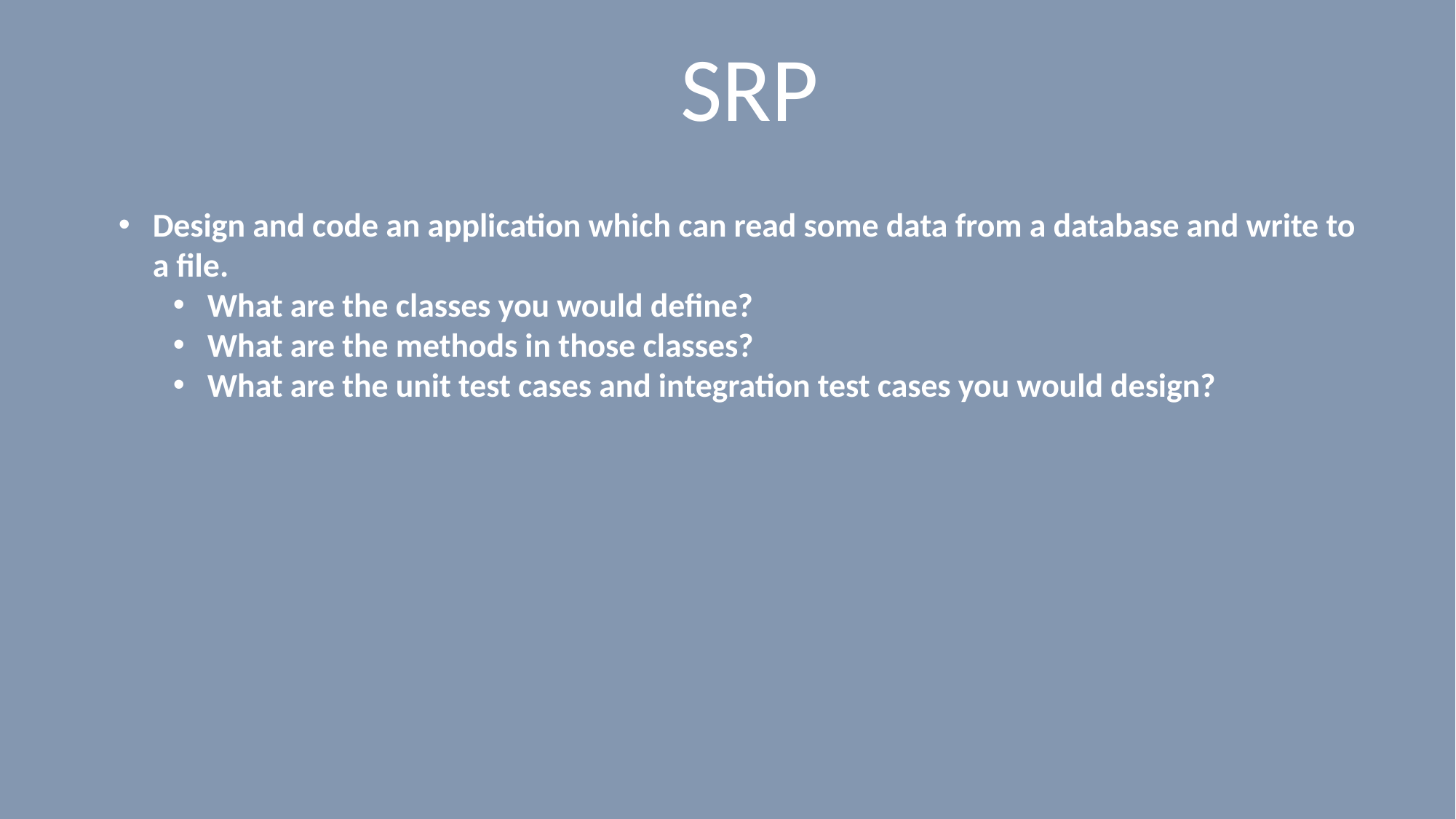

# SRP
Design and code an application which can read some data from a database and write to a file.
What are the classes you would define?
What are the methods in those classes?
What are the unit test cases and integration test cases you would design?